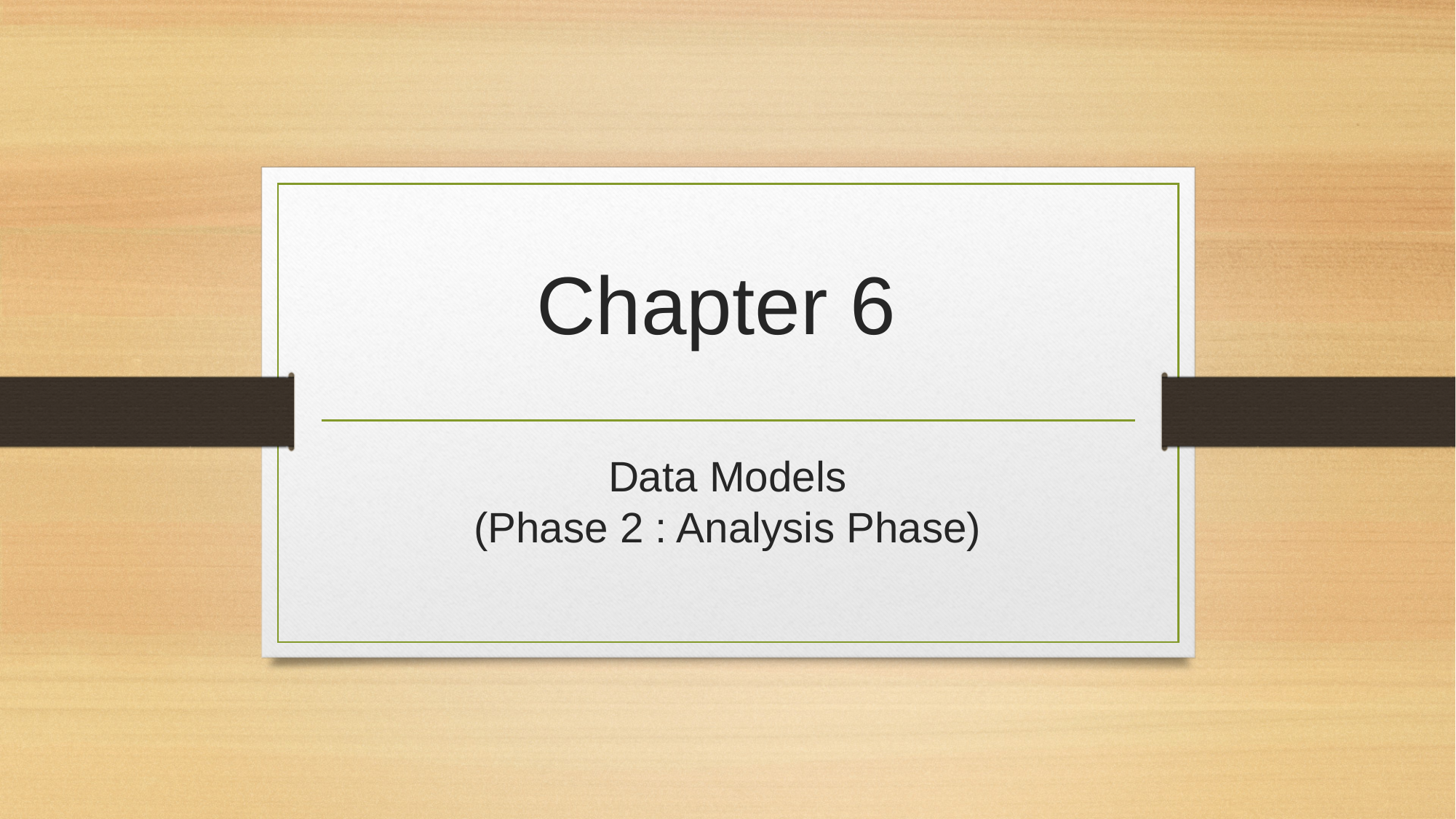

# Chapter 6 Data Models (Phase 2 : Analysis Phase)